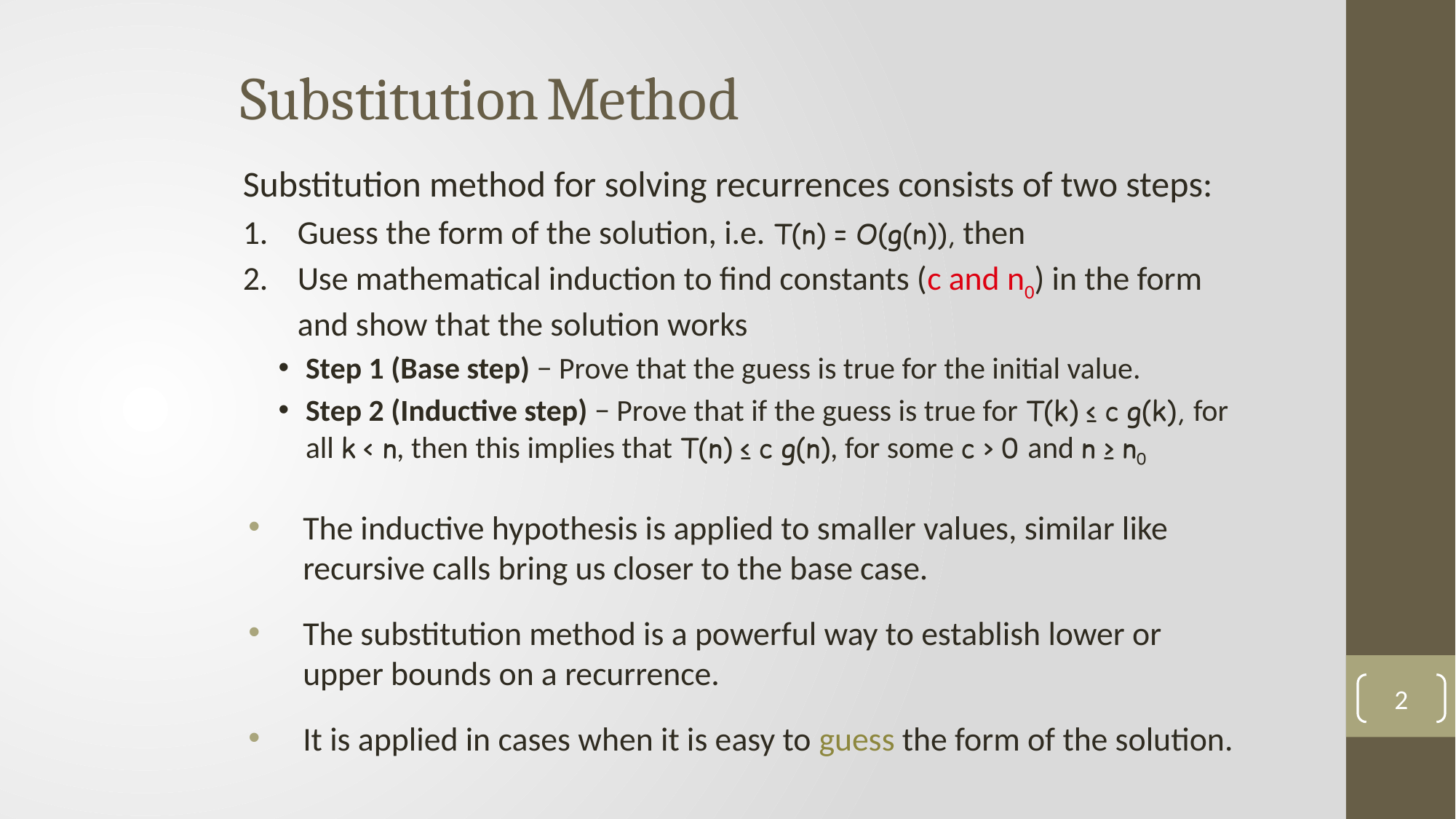

Substitution Method
Substitution method for solving recurrences consists of two steps:
Guess the form of the solution, i.e. T(n) = O(g(n)), then
Use mathematical induction to find constants (c and n0) in the form and show that the solution works
Step 1 (Base step) − Prove that the guess is true for the initial value.
Step 2 (Inductive step) − Prove that if the guess is true for T(k) ≤ c g(k), for all k < n, then this implies that T(n) ≤ c g(n), for some c > 0 and n ≥ n0

The inductive hypothesis is applied to smaller values, similar like recursive calls bring us closer to the base case.

The substitution method is a powerful way to establish lower or upper bounds on a recurrence.

It is applied in cases when it is easy to guess the form of the solution.
2